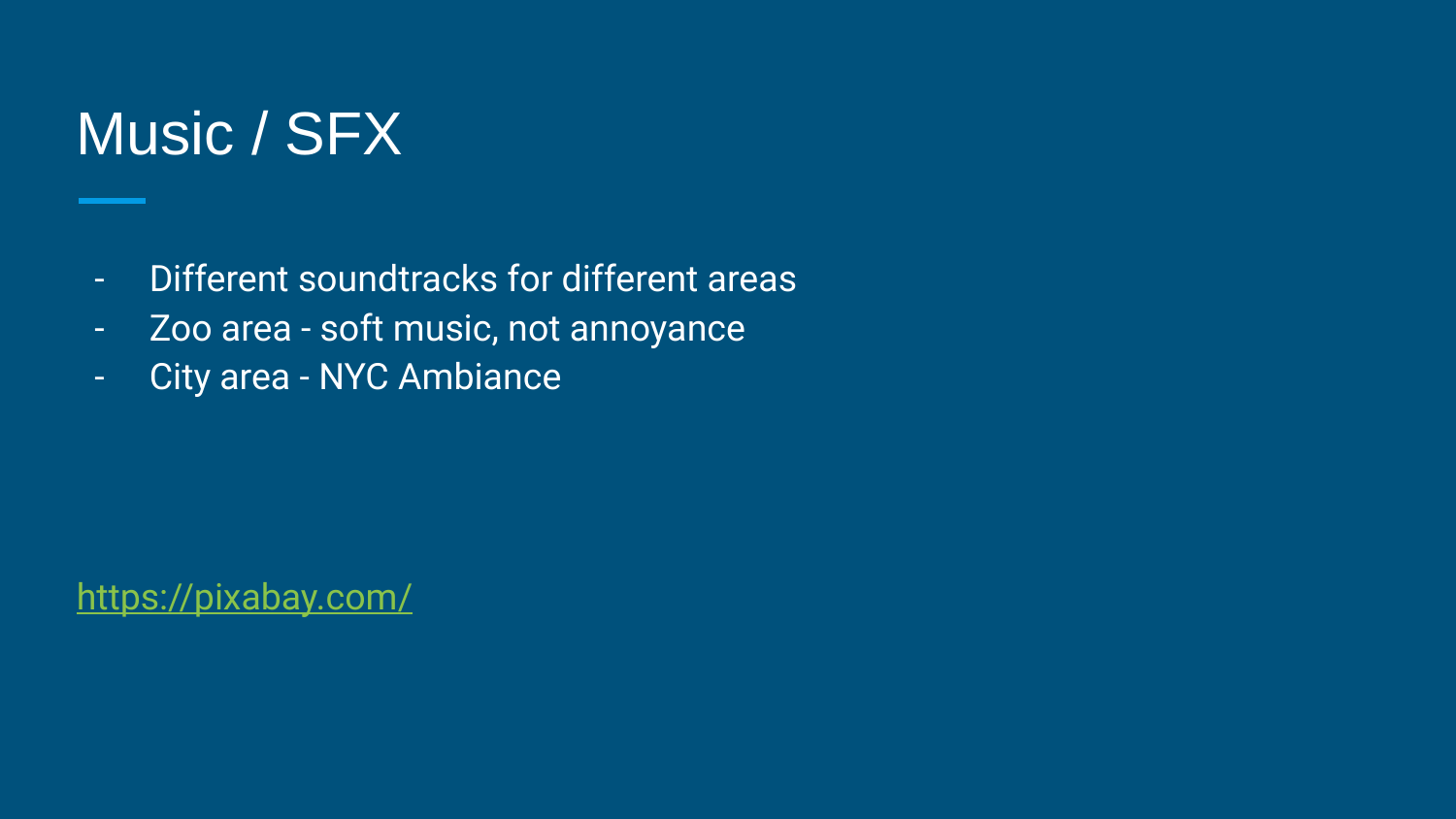

# Music / SFX
Different soundtracks for different areas
Zoo area - soft music, not annoyance
City area - NYC Ambiance

https://pixabay.com/